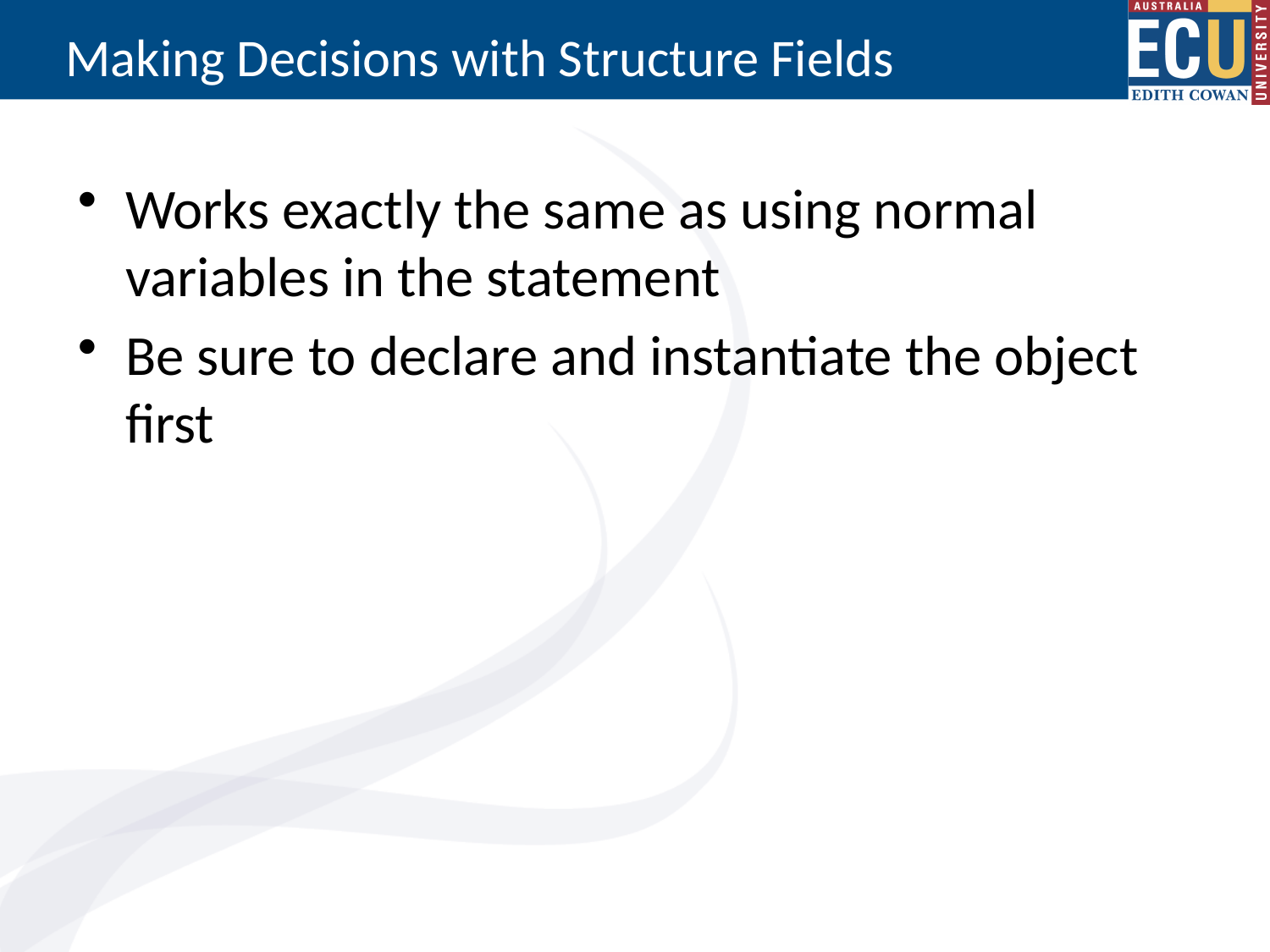

# Making Decisions with Structure Fields
Works exactly the same as using normal variables in the statement
Be sure to declare and instantiate the object first